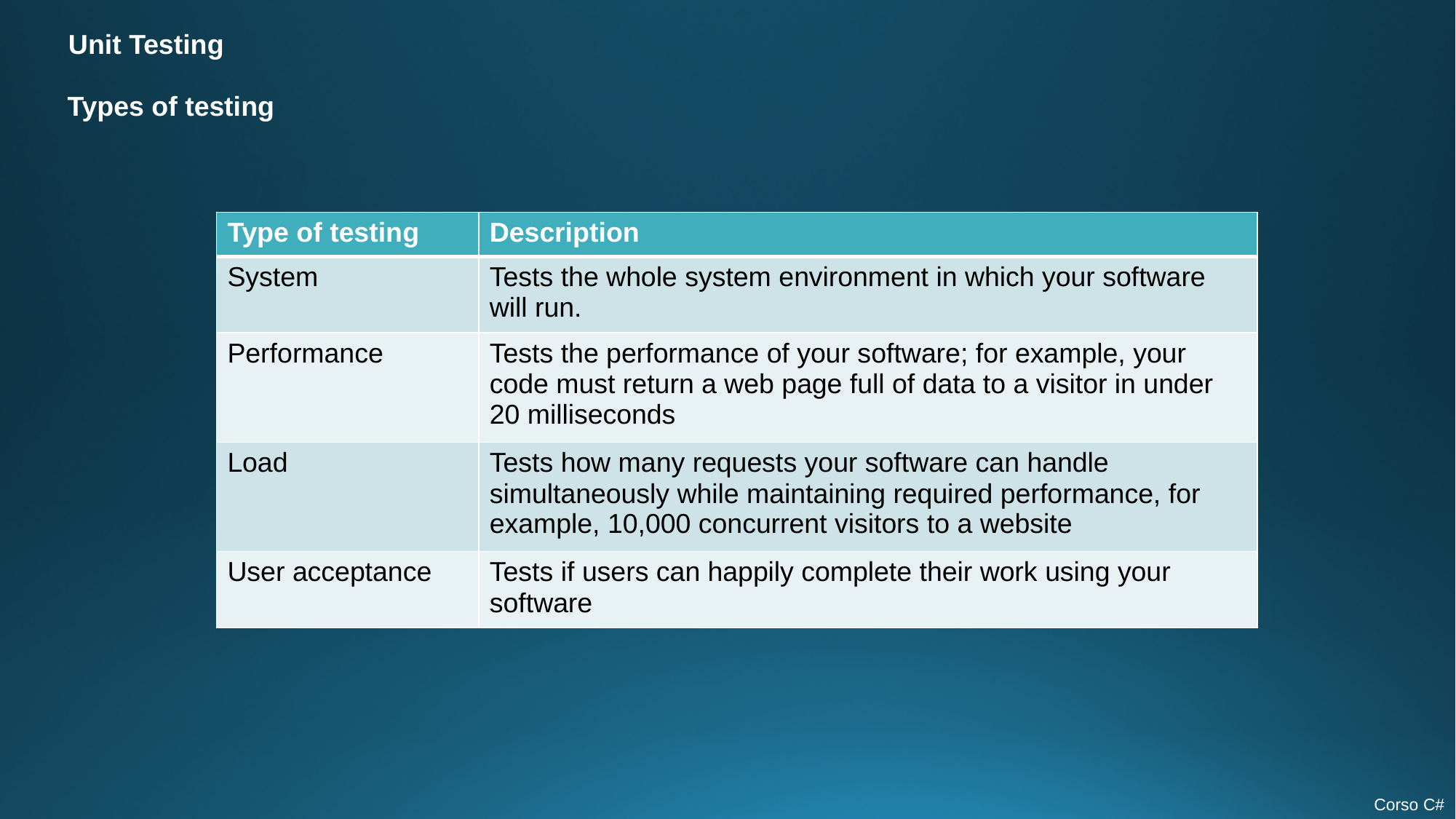

Unit Testing
Types of testing
| Type of testing | Description |
| --- | --- |
| System | Tests the whole system environment in which your software will run. |
| Performance | Tests the performance of your software; for example, your code must return a web page full of data to a visitor in under 20 milliseconds |
| Load | Tests how many requests your software can handle simultaneously while maintaining required performance, for example, 10,000 concurrent visitors to a website |
| User acceptance | Tests if users can happily complete their work using your software |
Corso C#